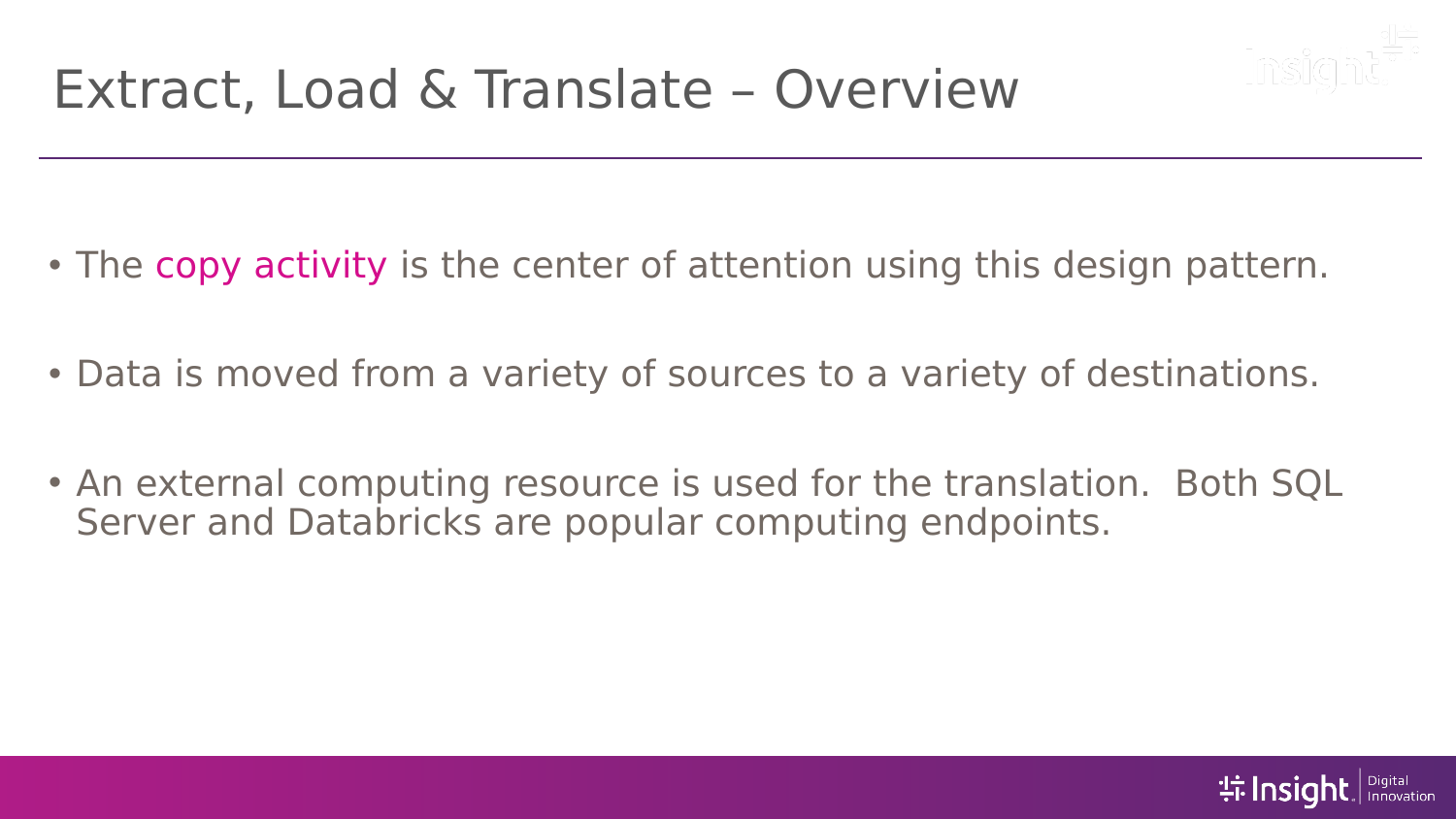

# Extract, Load & Translate – Overview

The copy activity is the center of attention using this design pattern.

Data is moved from a variety of sources to a variety of destinations.

An external computing resource is used for the translation.  Both SQL Server and Databricks are popular computing endpoints.